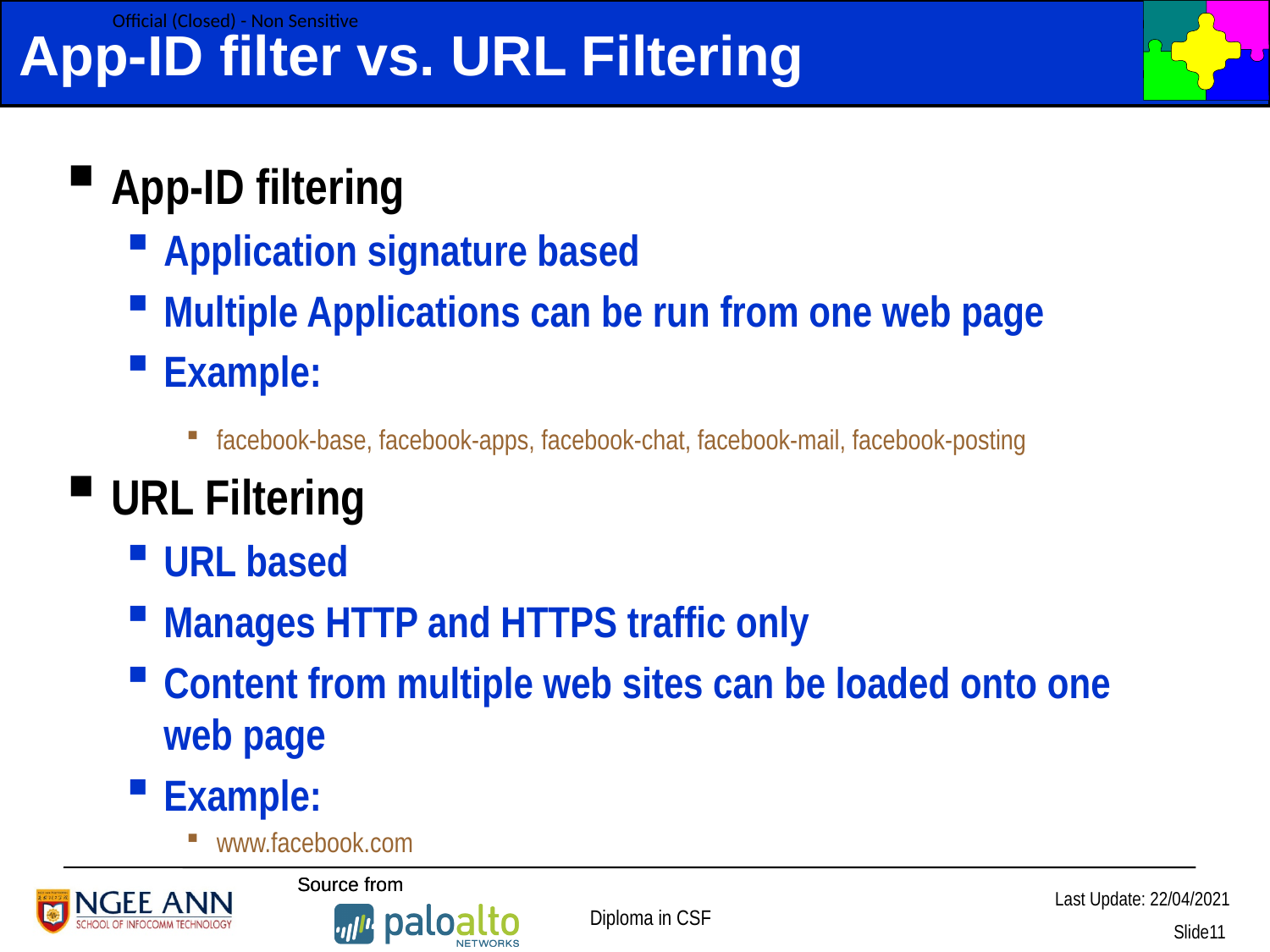

# App-ID filter vs. URL Filtering
App-ID filtering
Application signature based
Multiple Applications can be run from one web page
Example:
facebook-base, facebook-apps, facebook-chat, facebook-mail, facebook-posting
URL Filtering
URL based
Manages HTTP and HTTPS traffic only
Content from multiple web sites can be loaded onto one web page
Example:
www.facebook.com